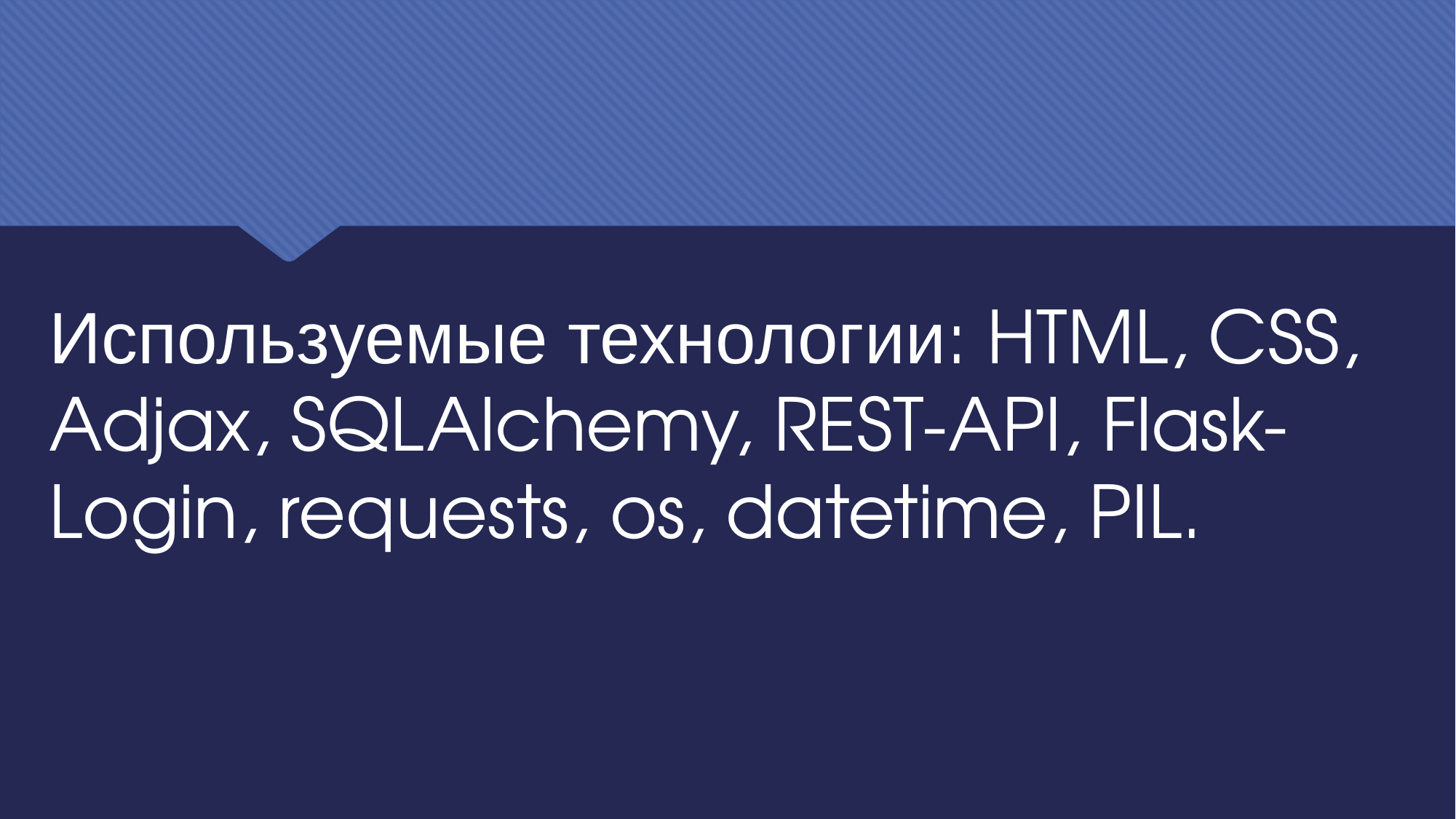

Используемые технологии: HTML, CSS, Adjax, SQLAlchemy, REST-API, Flask-Login, requests, os, datetime, PIL.